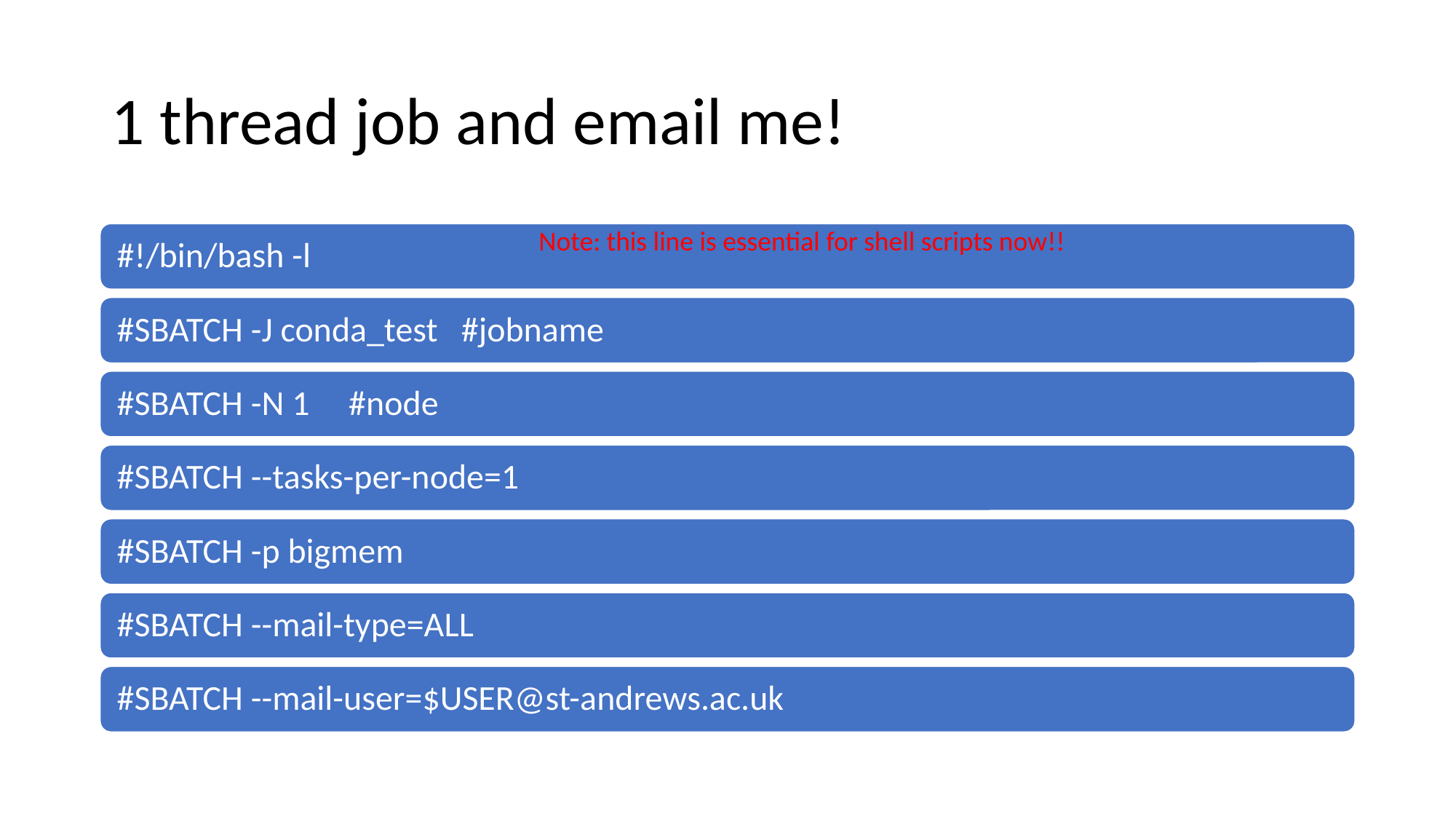

# 1 thread job and email me!
#!/bin/bash -l
#SBATCH -J conda_test   #jobname
#SBATCH -N 1     #node
#SBATCH --tasks-per-node=1
#SBATCH -p bigmem
#SBATCH --mail-type=ALL
#SBATCH --mail-user=$USER@st-andrews.ac.uk
Note: this line is essential for shell scripts now!!